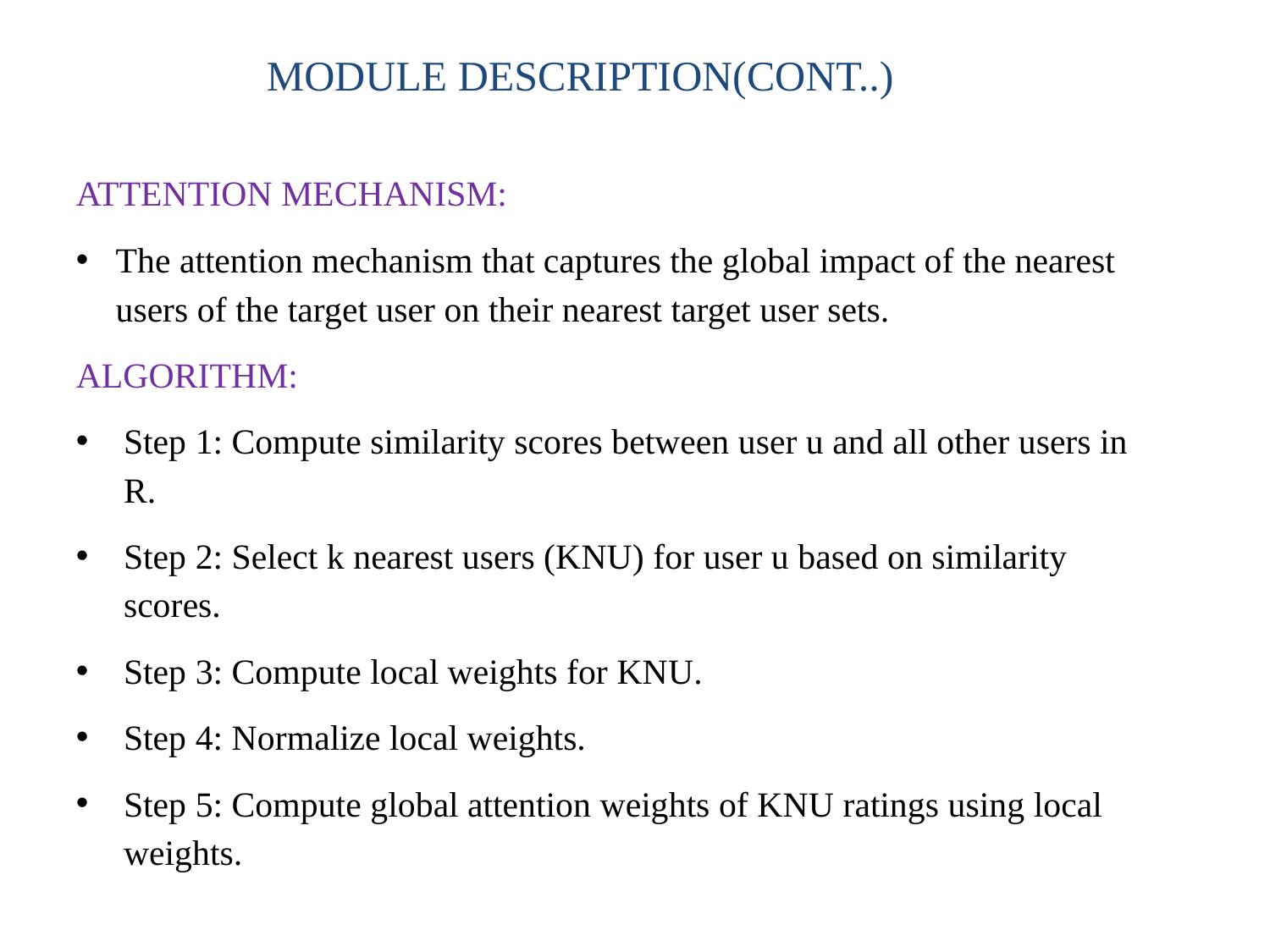

MODULE DESCRIPTION(CONT..)
ATTENTION MECHANISM:
The attention mechanism that captures the global impact of the nearest users of the target user on their nearest target user sets.
ALGORITHM:
Step 1: Compute similarity scores between user u and all other users in R.
Step 2: Select k nearest users (KNU) for user u based on similarity scores.
Step 3: Compute local weights for KNU.
Step 4: Normalize local weights.
Step 5: Compute global attention weights of KNU ratings using local weights.